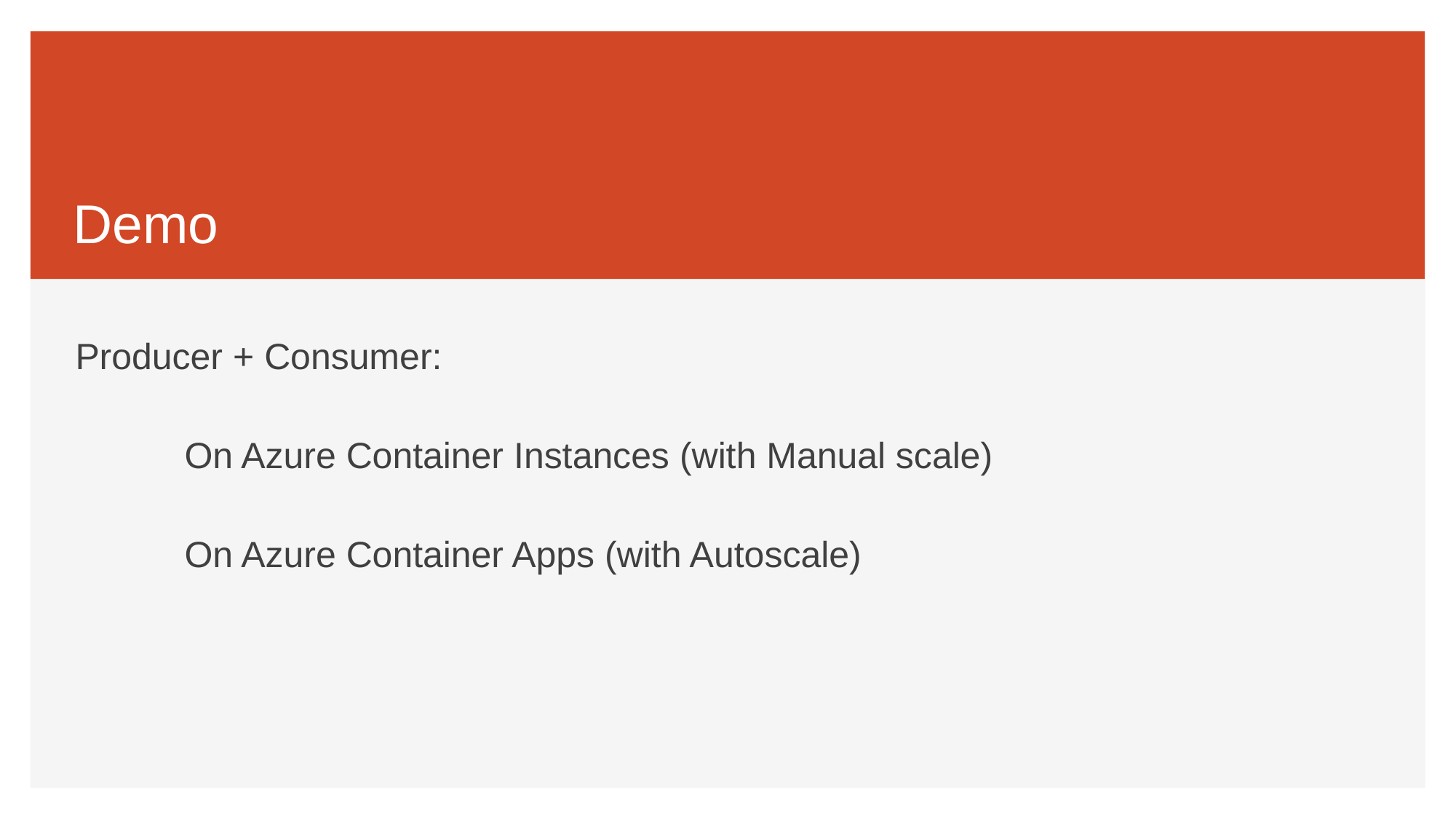

# Demo
Producer + Consumer:
	On Azure Container Instances (with Manual scale)
	On Azure Container Apps (with Autoscale)